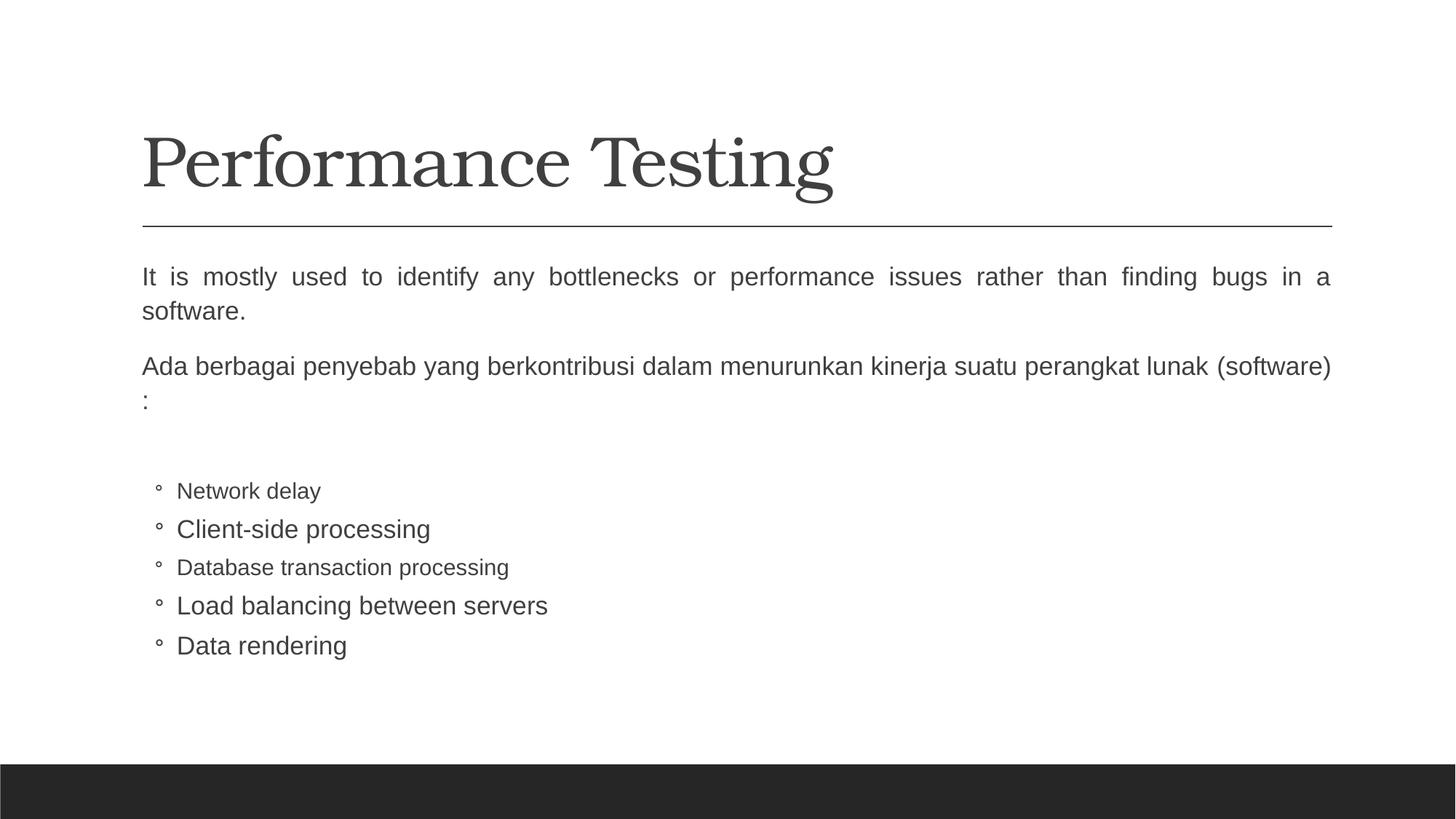

# Performance Testing
It is mostly used to identify any bottlenecks or performance issues rather than finding bugs in a software.
Ada berbagai penyebab yang berkontribusi dalam menurunkan kinerja suatu perangkat lunak (software) :

Network delay
Client-side processing
Database transaction processing
Load balancing between servers
Data rendering